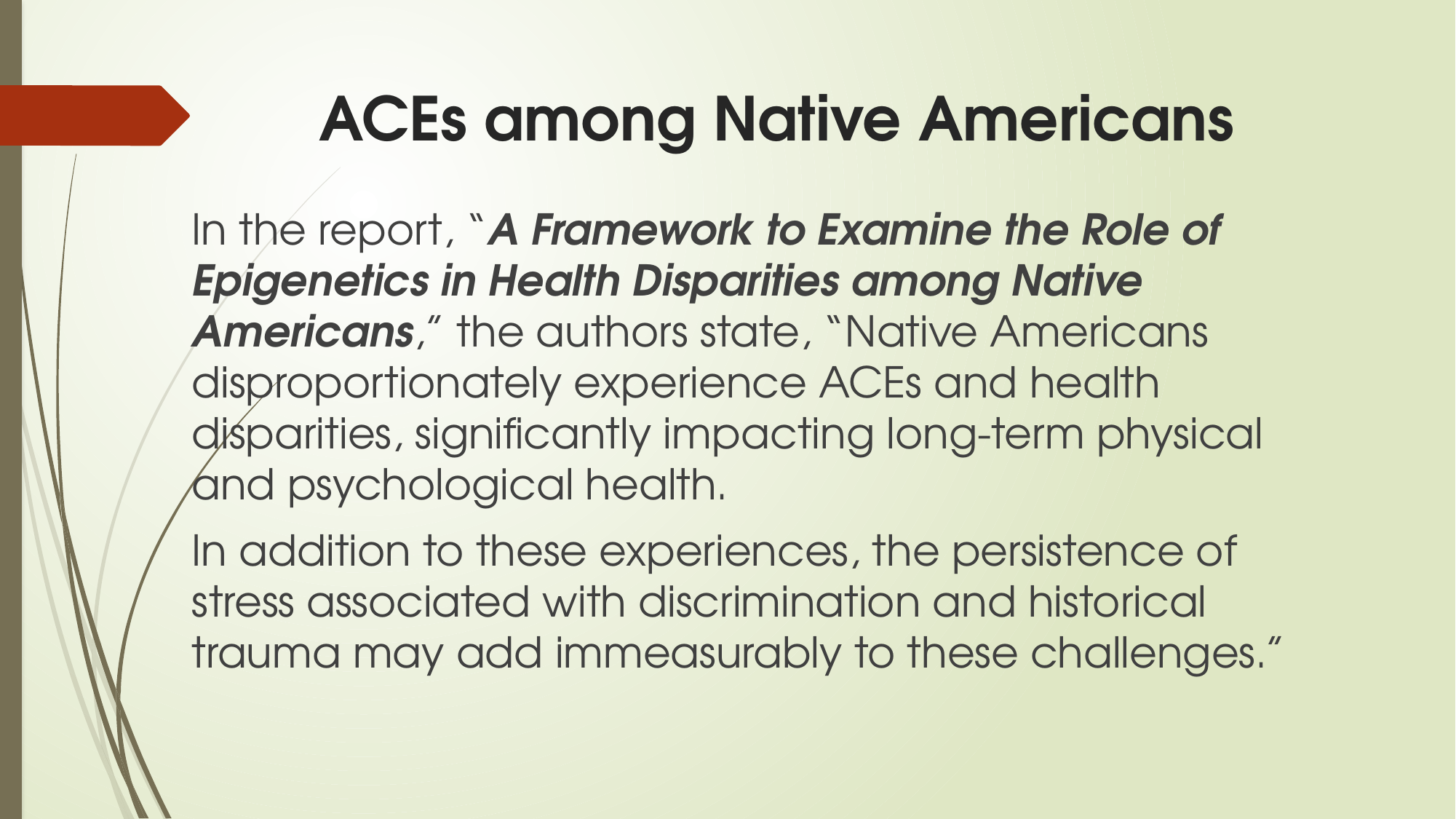

# ACEs among Native Americans
In the report, “A Framework to Examine the Role of Epigenetics in Health Disparities among Native Americans,” the authors state, “Native Americans disproportionately experience ACEs and health disparities, significantly impacting long-term physical and psychological health.
In addition to these experiences, the persistence of stress associated with discrimination and historical trauma may add immeasurably to these challenges.”